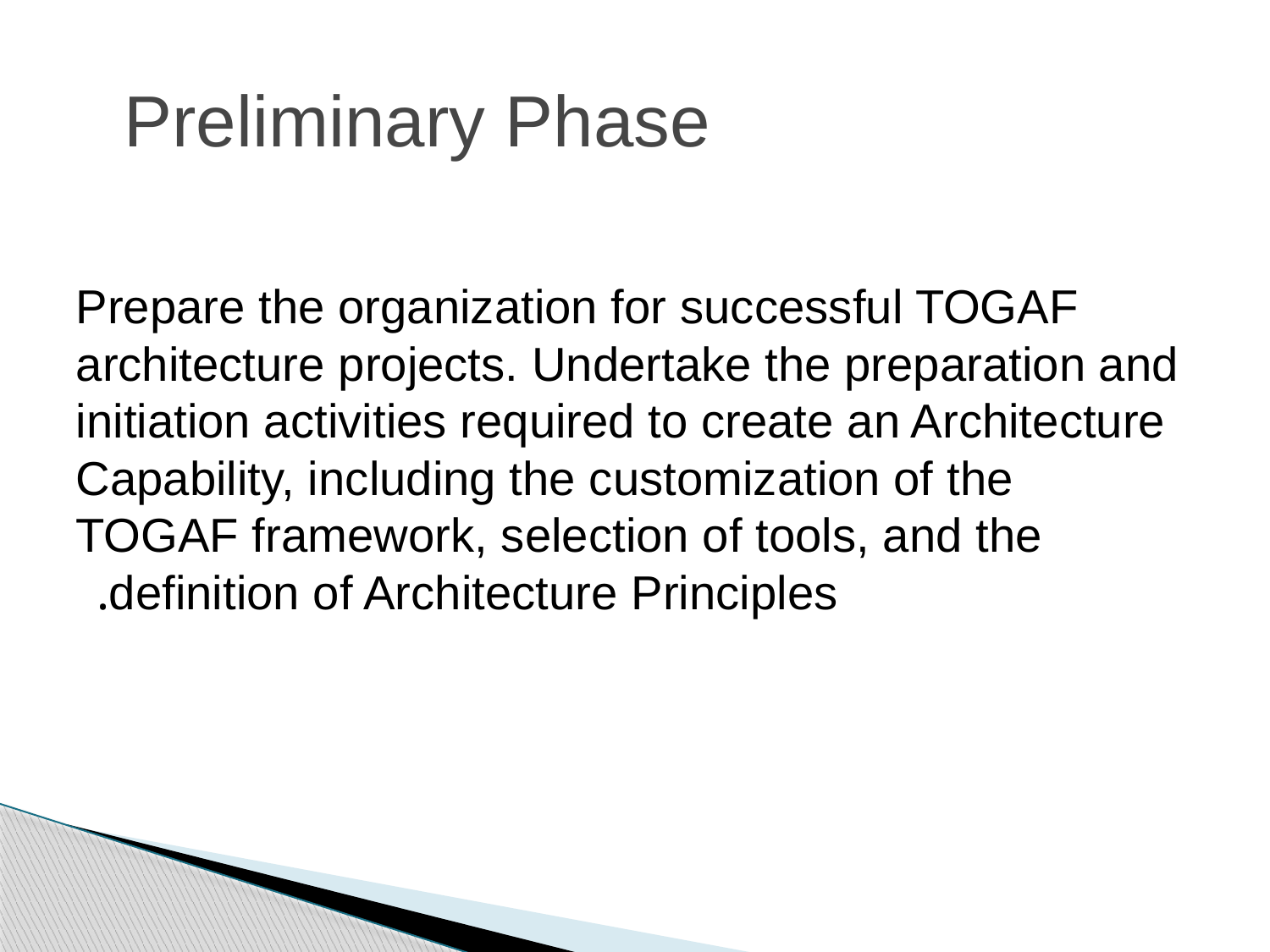

# Preliminary Phase

Prepare the organization for successful TOGAF architecture projects. Undertake the preparation and initiation activities required to create an Architecture Capability, including the customization of the TOGAF framework, selection of tools, and the definition of Architecture Principles.